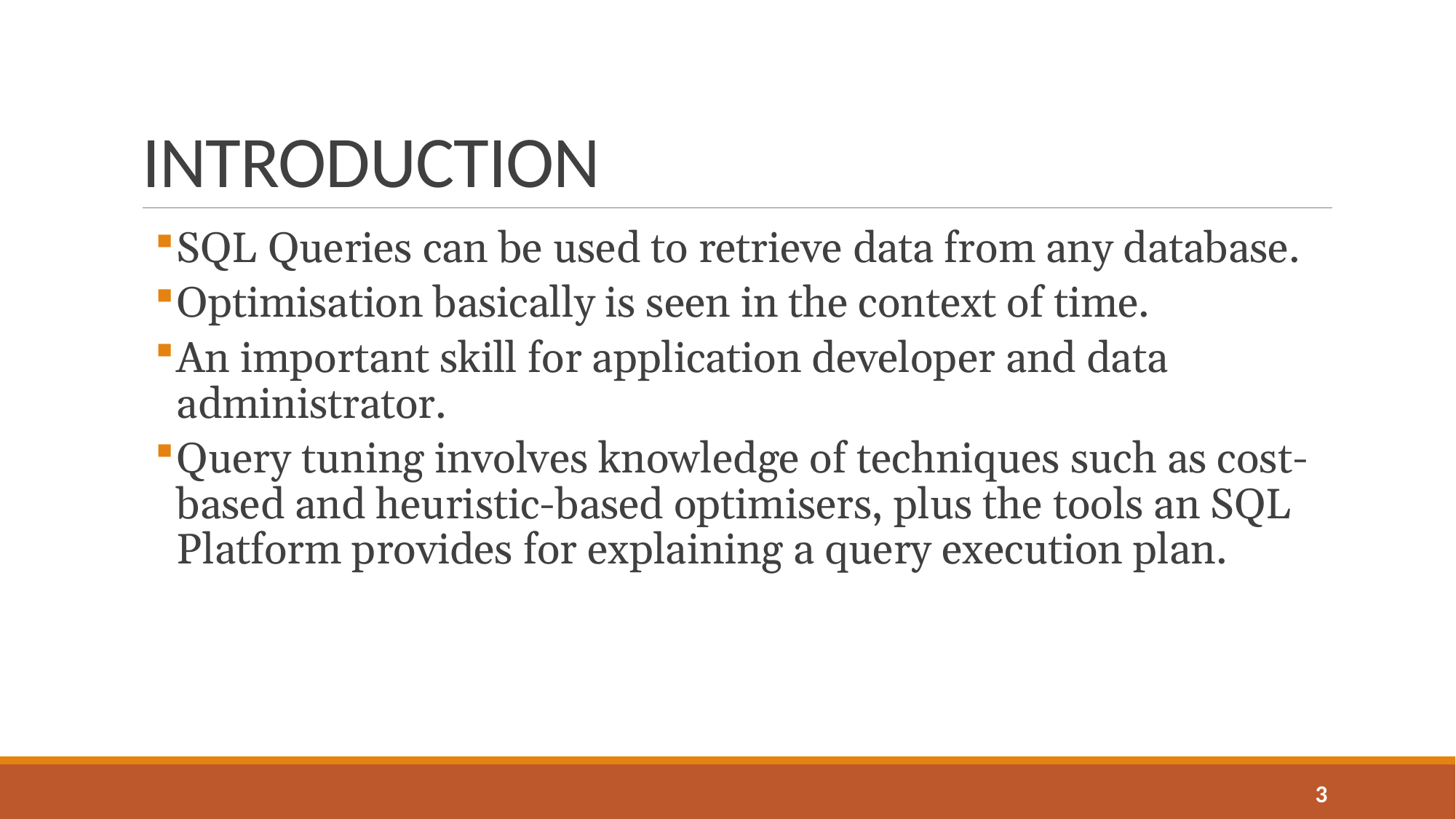

# INTRODUCTION
SQL Queries can be used to retrieve data from any database.
Optimisation basically is seen in the context of time.
An important skill for application developer and data administrator.
Query tuning involves knowledge of techniques such as cost-based and heuristic-based optimisers, plus the tools an SQL Platform provides for explaining a query execution plan.
3